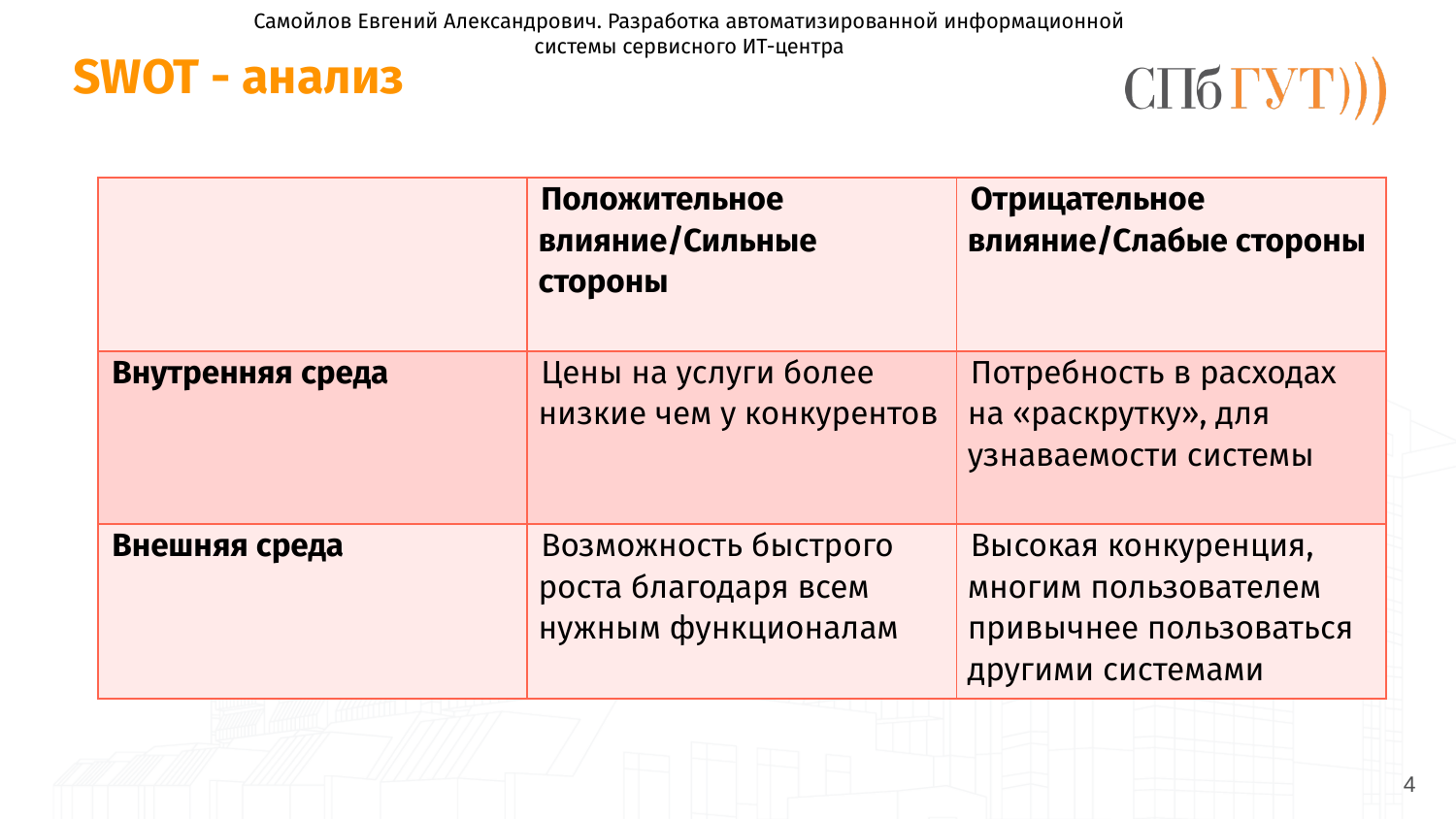

Самойлов Евгений Александрович. Разработка автоматизированной информационной системы сервисного ИТ-центра
# SWOT - анализ
|  | Положительное влияние/Сильные стороны | Отрицательное влияние/Слабые стороны |
| --- | --- | --- |
| Внутренняя среда | Цены на услуги более низкие чем у конкурентов | Потребность в расходах на «раскрутку», для узнаваемости системы |
| Внешняя среда | Возможность быстрого роста благодаря всем нужным функционалам | Высокая конкуренция, многим пользователем привычнее пользоваться другими системами |
4